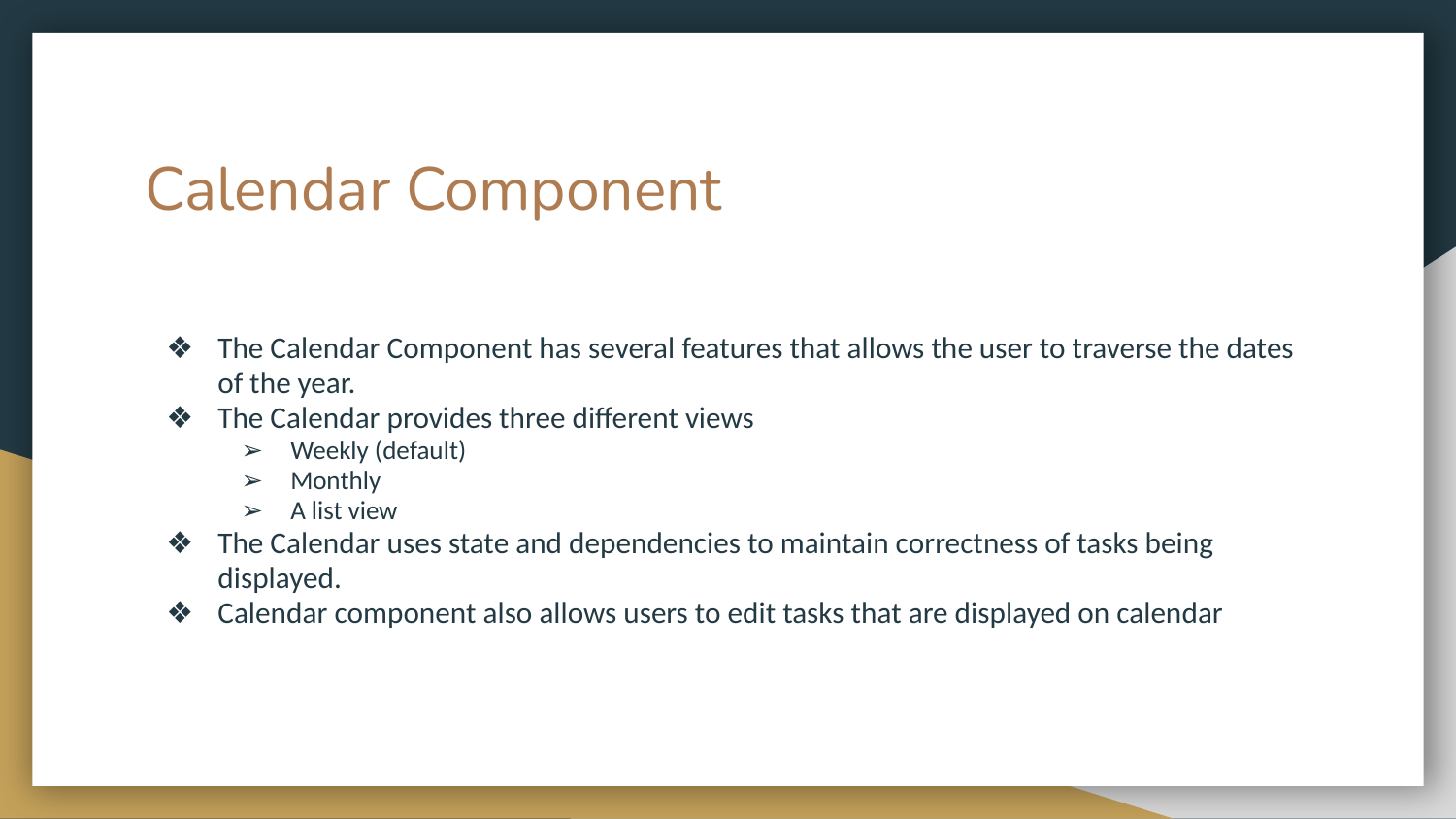

# Calendar Component
The Calendar Component has several features that allows the user to traverse the dates of the year.
The Calendar provides three different views
Weekly (default)
Monthly
A list view
The Calendar uses state and dependencies to maintain correctness of tasks being displayed.
Calendar component also allows users to edit tasks that are displayed on calendar